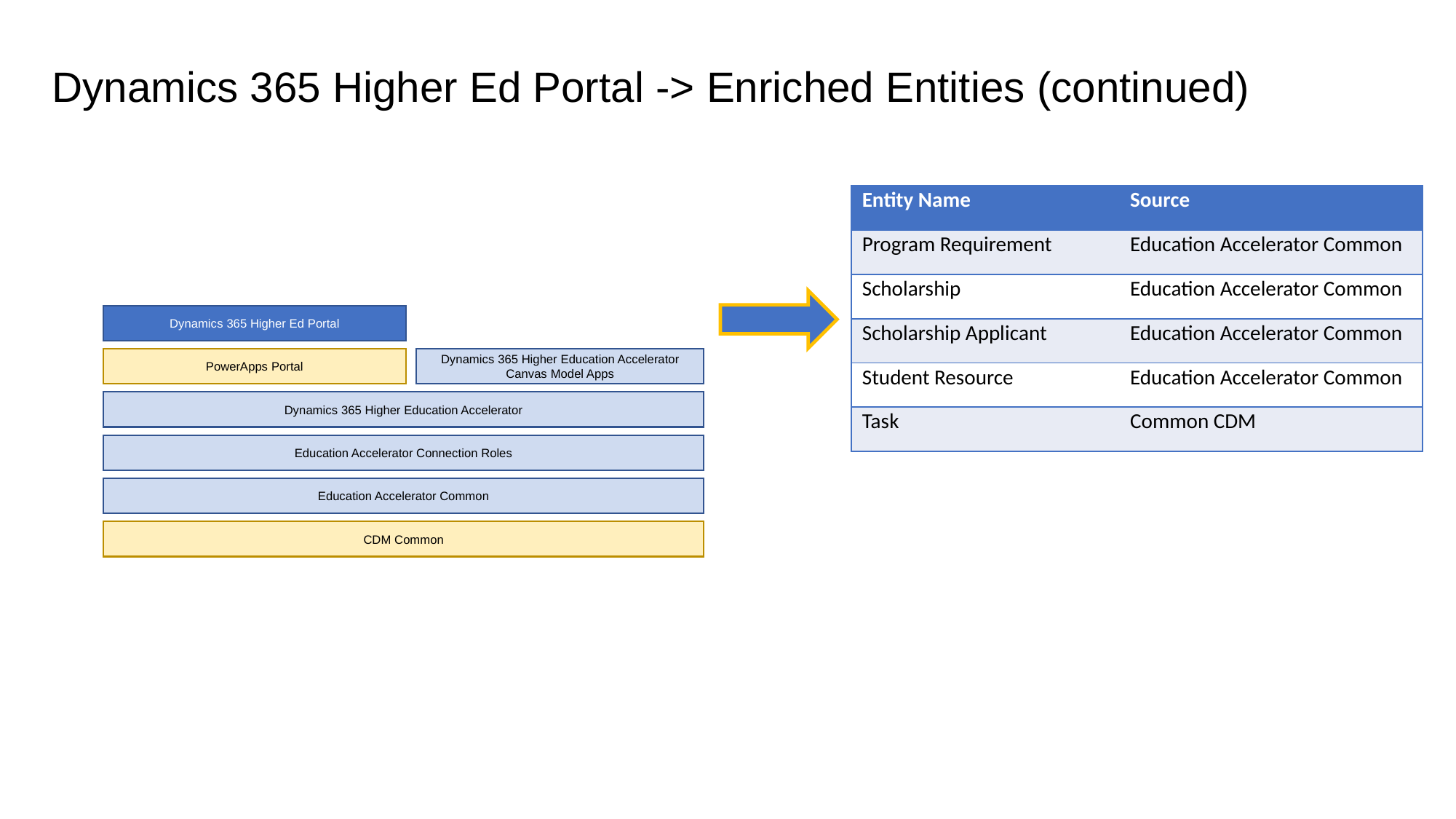

Dynamics 365 Higher Ed Portal -> Enriched Entities (continued)
| Entity Name | Source |
| --- | --- |
| Program Requirement | Education Accelerator Common |
| Scholarship | Education Accelerator Common |
| Scholarship Applicant | Education Accelerator Common |
| Student Resource | Education Accelerator Common |
| Task | Common CDM |

Dynamics 365 Higher Ed Portal

Dynamics 365 Higher Education Accelerator Canvas Model Apps
PowerApps Portal
Dynamics 365 Higher Education Accelerator
Education Accelerator Connection Roles
Education Accelerator Common
CDM Common